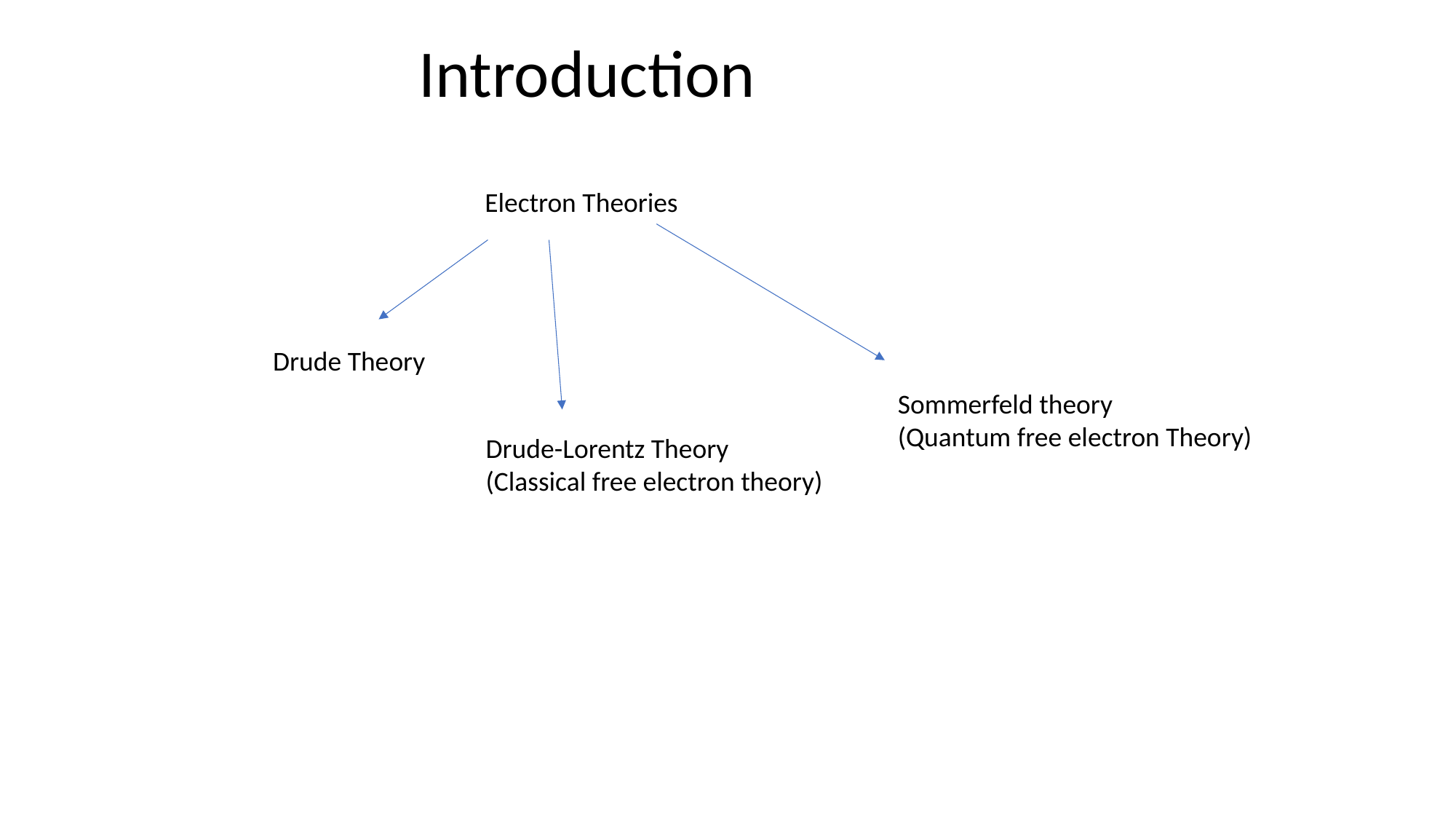

Introduction
Electron Theories
Drude Theory
Sommerfeld theory
(Quantum free electron Theory)
Drude-Lorentz Theory
(Classical free electron theory)